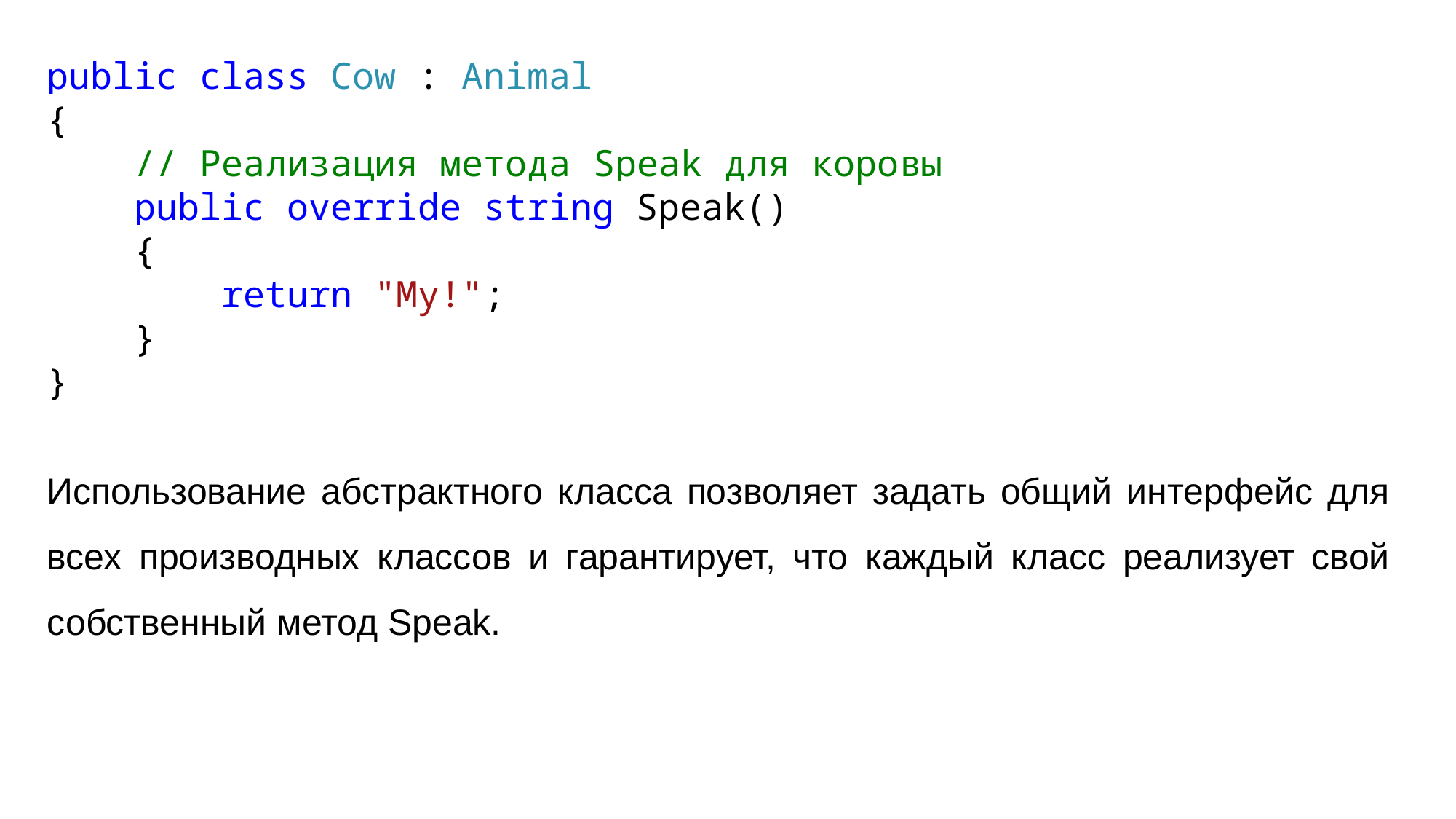

public class Cow : Animal
{
    // Реализация метода Speak для коровы
    public override string Speak()
    {
        return "Му!";
    }
}

Использование абстрактного класса позволяет задать общий интерфейс для всех производных классов и гарантирует, что каждый класс реализует свой собственный метод Speak.